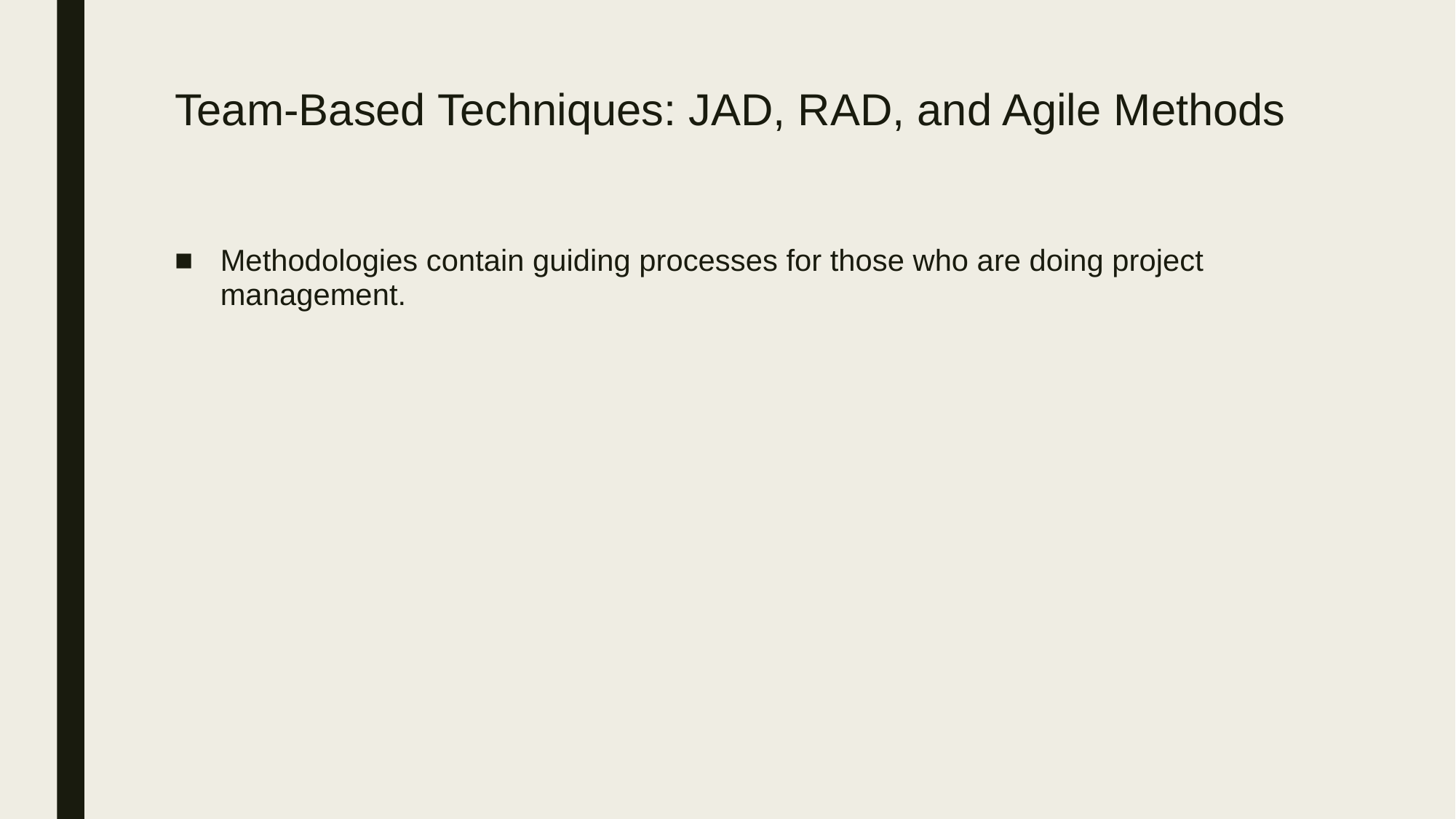

# Team-Based Techniques: JAD, RAD, and Agile Methods
Methodologies contain guiding processes for those who are doing project management.